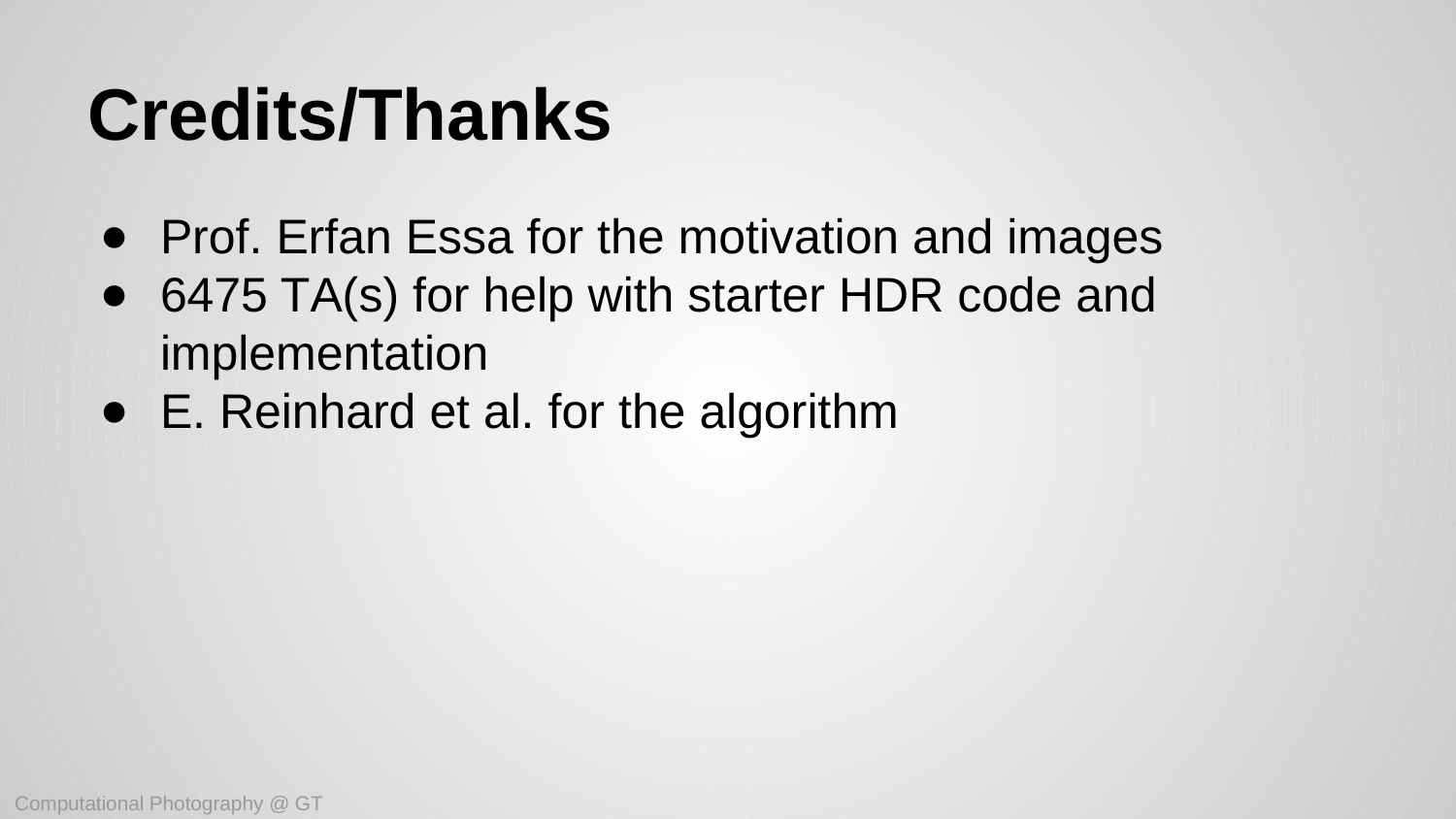

# Credits/Thanks
Prof. Erfan Essa for the motivation and images
6475 TA(s) for help with starter HDR code and implementation
E. Reinhard et al. for the algorithm

Computational Photography @ GT